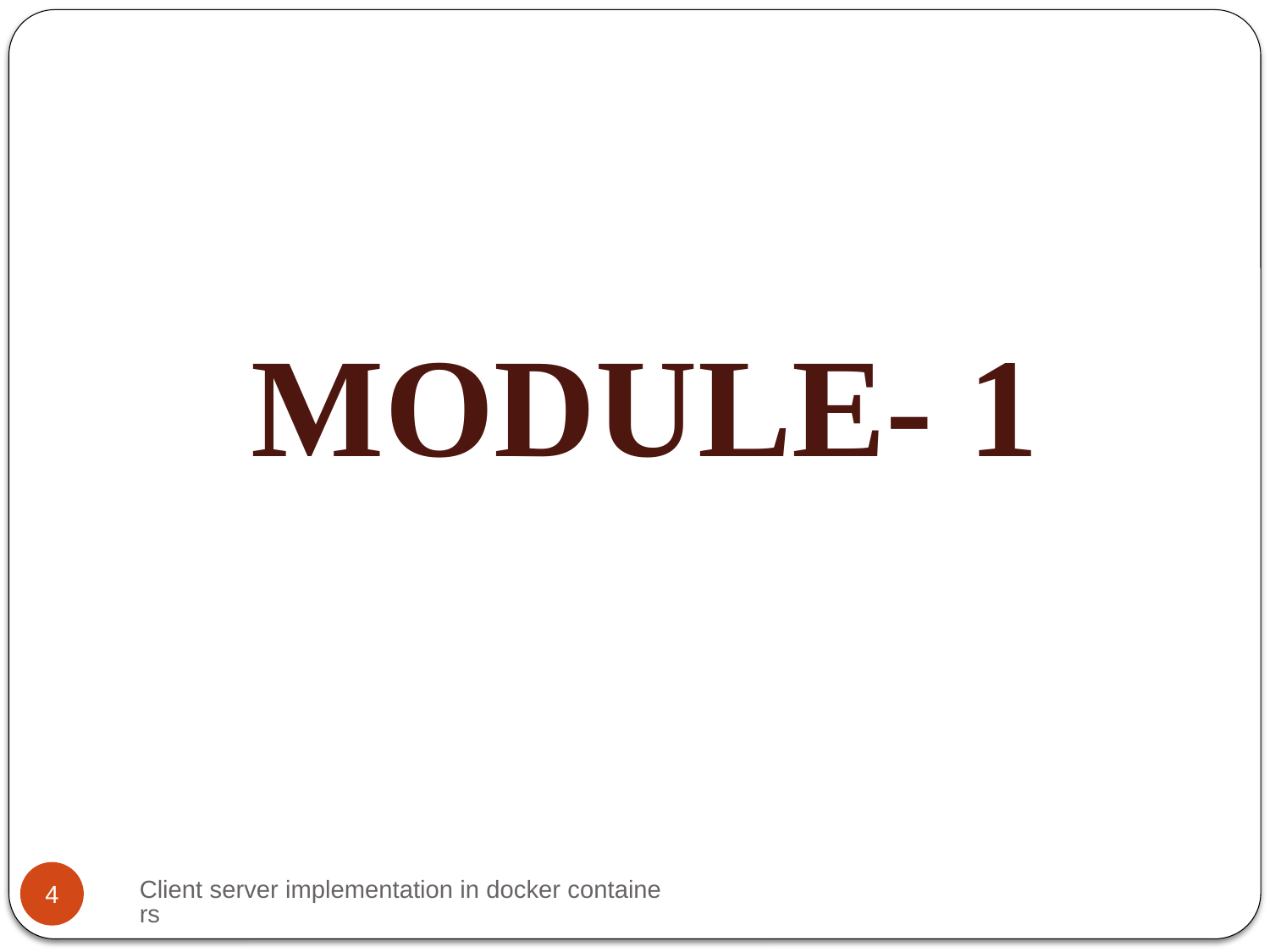

# MODULE- 1

Client server implementation in docker containers
4